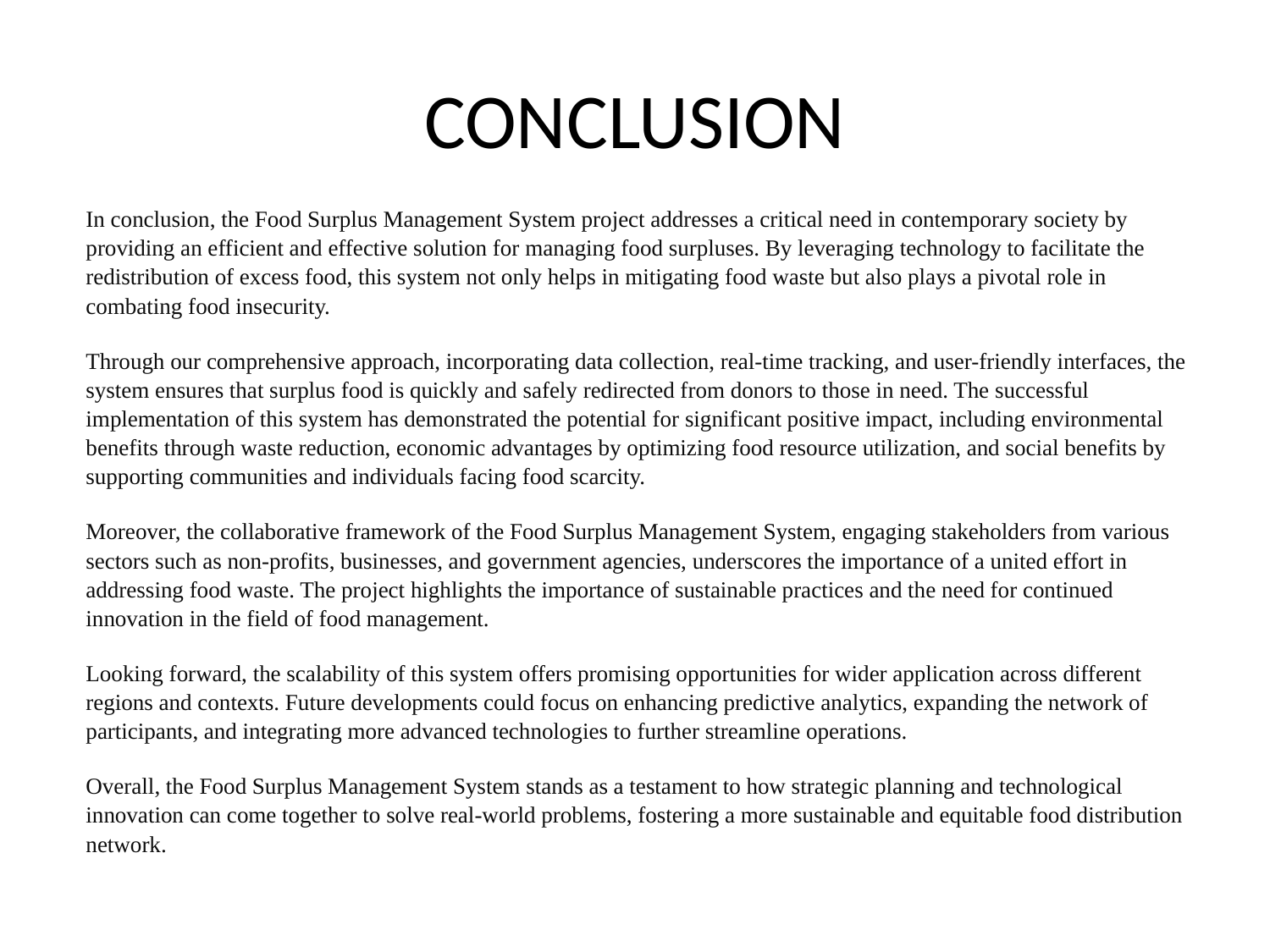

# CONCLUSION
In conclusion, the Food Surplus Management System project addresses a critical need in contemporary society by providing an efficient and effective solution for managing food surpluses. By leveraging technology to facilitate the redistribution of excess food, this system not only helps in mitigating food waste but also plays a pivotal role in combating food insecurity.
Through our comprehensive approach, incorporating data collection, real-time tracking, and user-friendly interfaces, the system ensures that surplus food is quickly and safely redirected from donors to those in need. The successful implementation of this system has demonstrated the potential for significant positive impact, including environmental benefits through waste reduction, economic advantages by optimizing food resource utilization, and social benefits by supporting communities and individuals facing food scarcity.
Moreover, the collaborative framework of the Food Surplus Management System, engaging stakeholders from various sectors such as non-profits, businesses, and government agencies, underscores the importance of a united effort in addressing food waste. The project highlights the importance of sustainable practices and the need for continued innovation in the field of food management.
Looking forward, the scalability of this system offers promising opportunities for wider application across different regions and contexts. Future developments could focus on enhancing predictive analytics, expanding the network of participants, and integrating more advanced technologies to further streamline operations.
Overall, the Food Surplus Management System stands as a testament to how strategic planning and technological innovation can come together to solve real-world problems, fostering a more sustainable and equitable food distribution network.